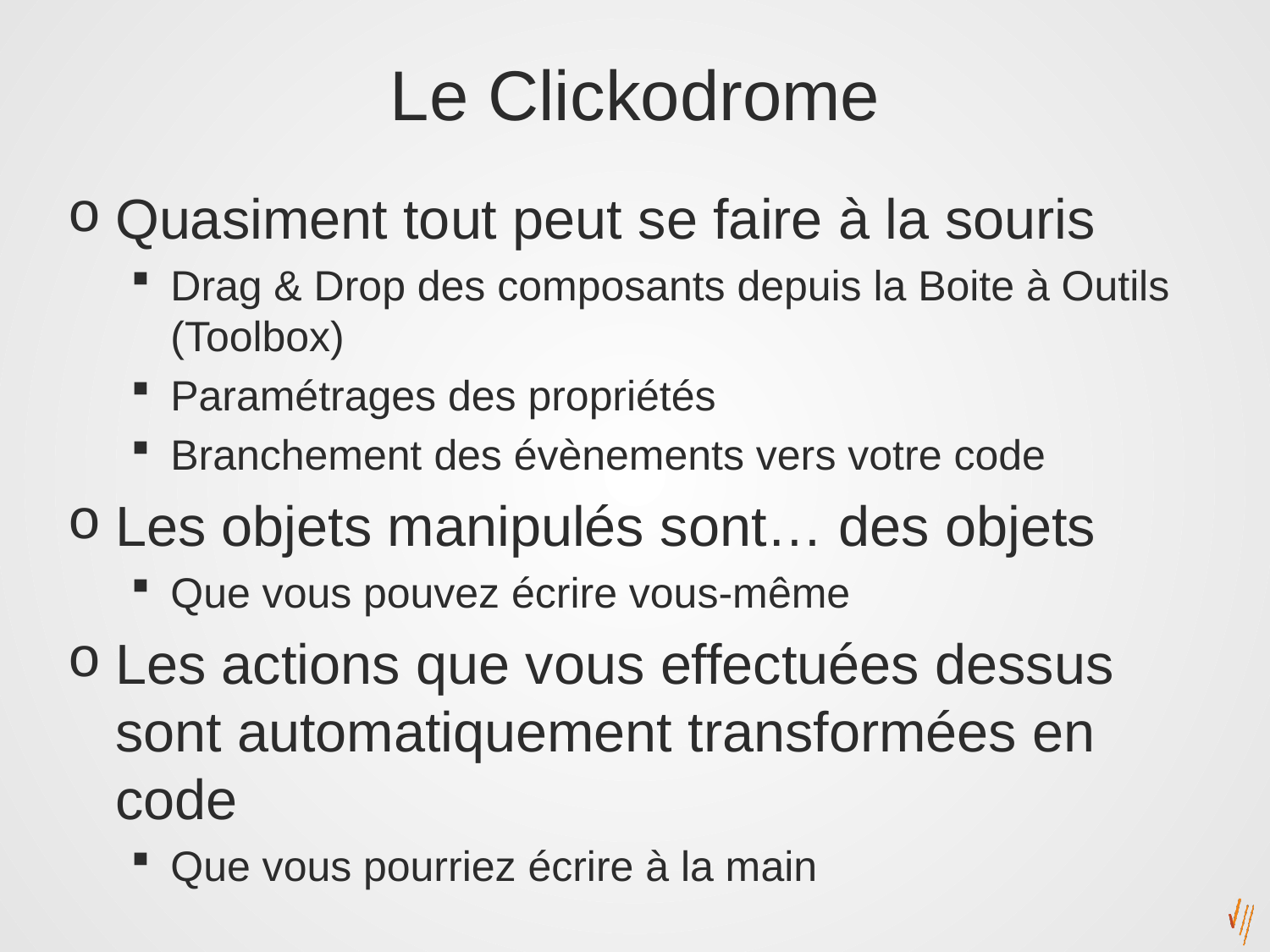

# Le Clickodrome
Quasiment tout peut se faire à la souris
Drag & Drop des composants depuis la Boite à Outils (Toolbox)
Paramétrages des propriétés
Branchement des évènements vers votre code
Les objets manipulés sont… des objets
Que vous pouvez écrire vous-même
Les actions que vous effectuées dessus sont automatiquement transformées en code
Que vous pourriez écrire à la main